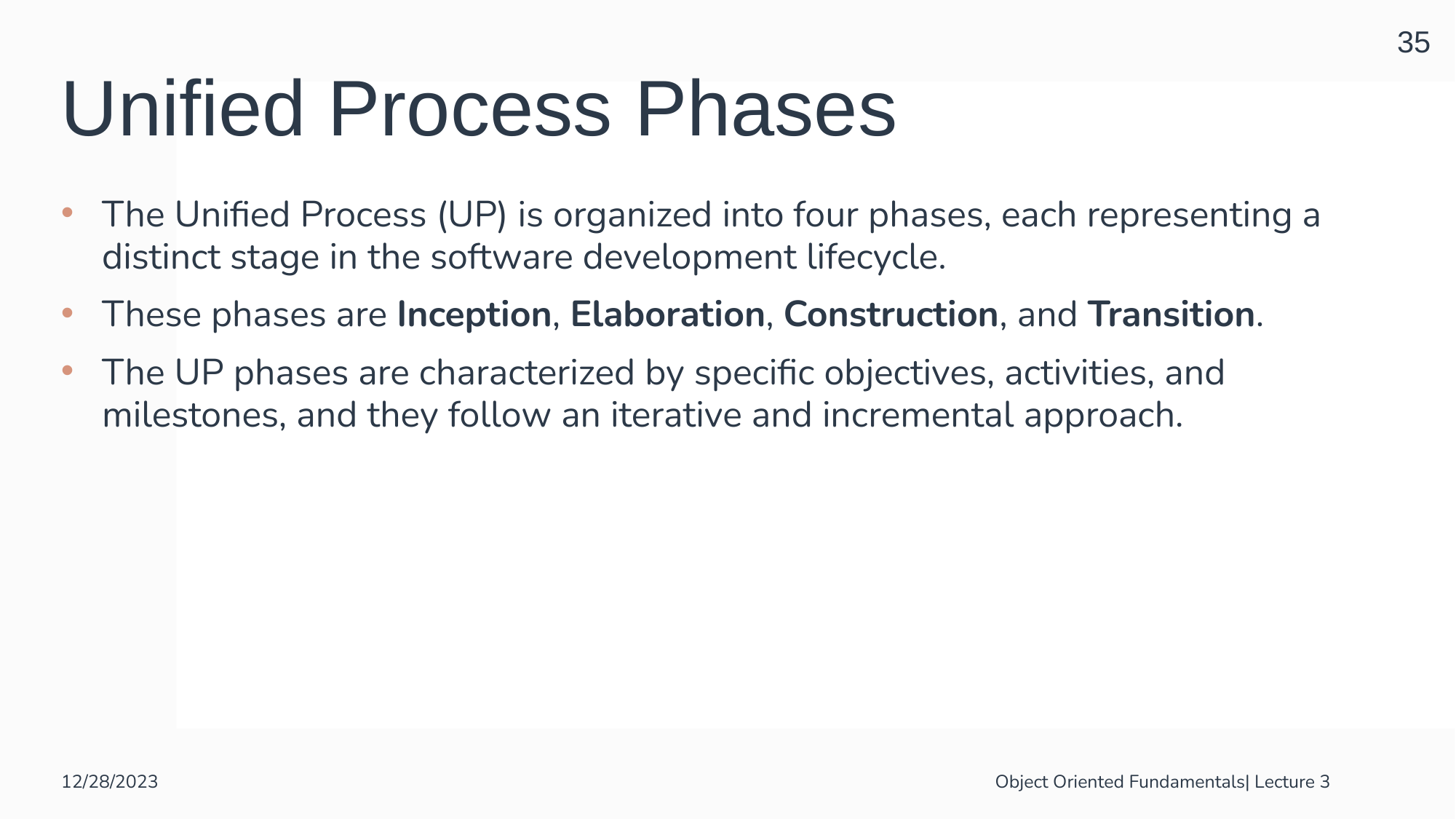

35
# Unified Process Phases
The Unified Process (UP) is organized into four phases, each representing a distinct stage in the software development lifecycle.
These phases are Inception, Elaboration, Construction, and Transition.
The UP phases are characterized by specific objectives, activities, and milestones, and they follow an iterative and incremental approach.
12/28/2023
Object Oriented Fundamentals| Lecture 3